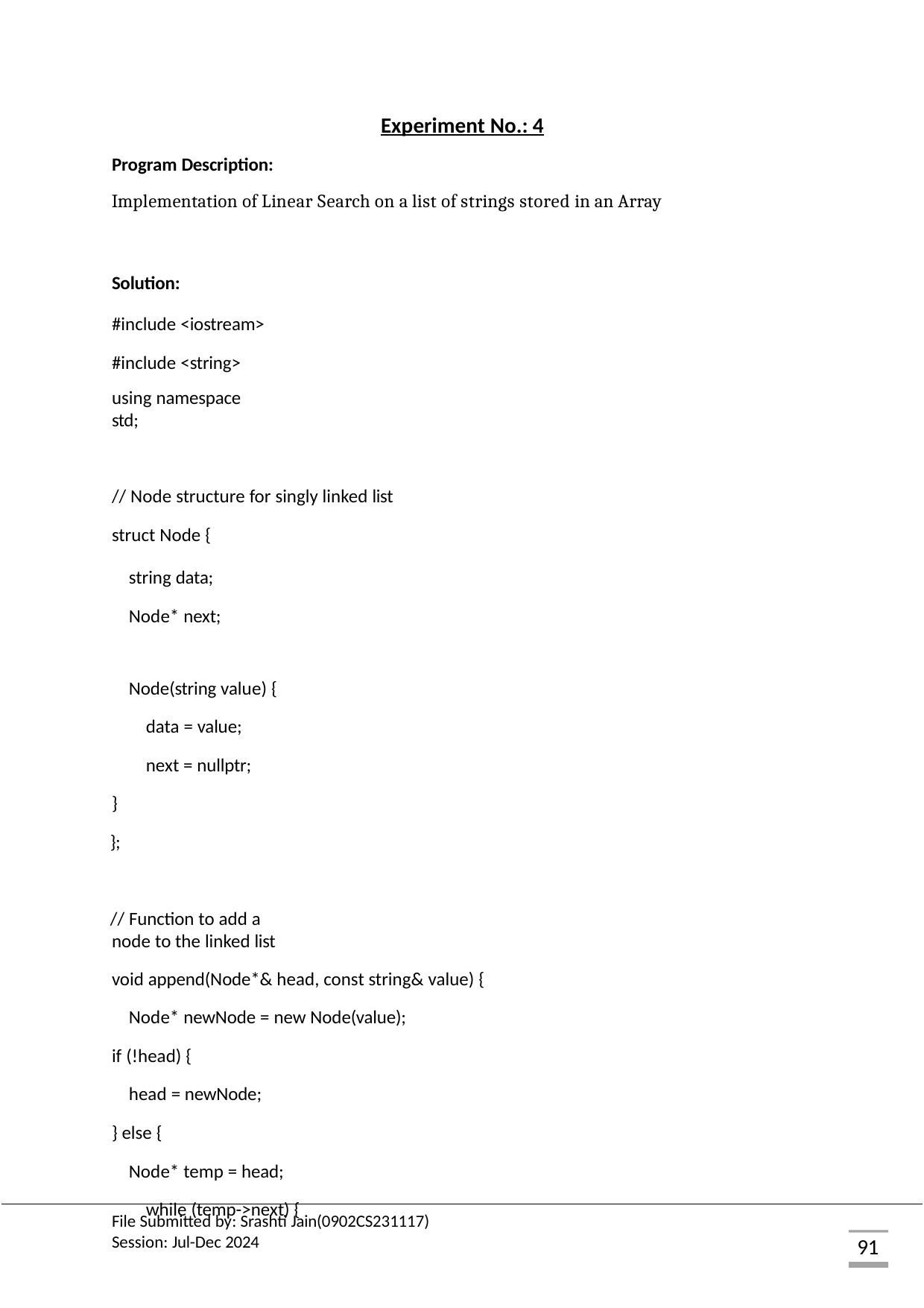

Experiment No.: 4
Program Description:
Implementation of Linear Search on a list of strings stored in an Array
Solution:
#include <iostream> #include <string>
using namespace std;

// Node structure for singly linked list struct Node {
string data; Node* next;

Node(string value) { data = value; next = nullptr;
}
};

// Function to add a node to the linked list
void append(Node*& head, const string& value) { Node* newNode = new Node(value);
if (!head) {
head = newNode;
} else {
Node* temp = head; while (temp->next) {
File Submitted by: Srashti Jain(0902CS231117) Session: Jul-Dec 2024
91